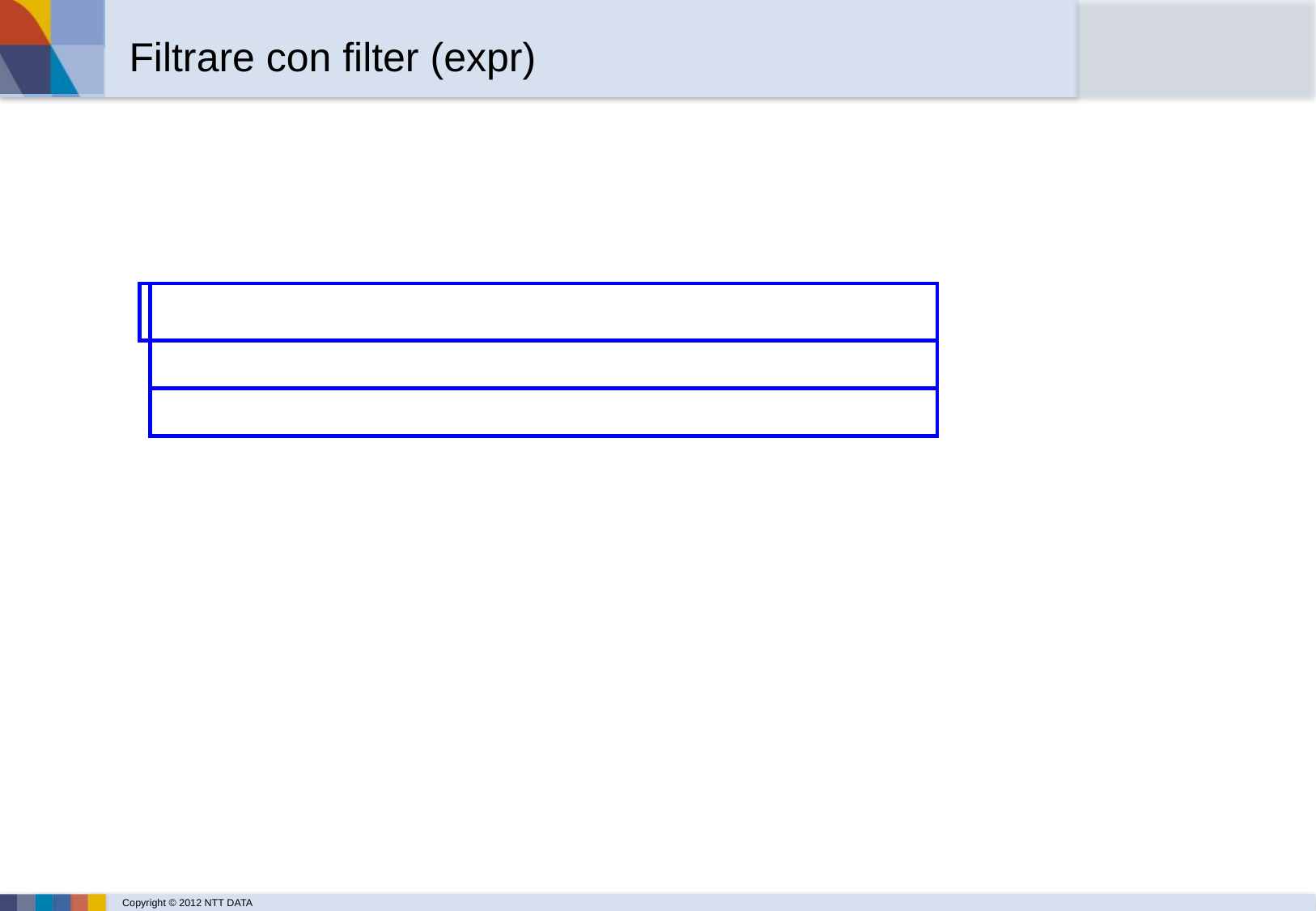

# Filtrare con filter (expr)
Change the color of all divs then put a border around only some of them. 
    $("div").css("background", "#c8ebcc") 
            .filter(".middle") 
            .css("border-color", "red");